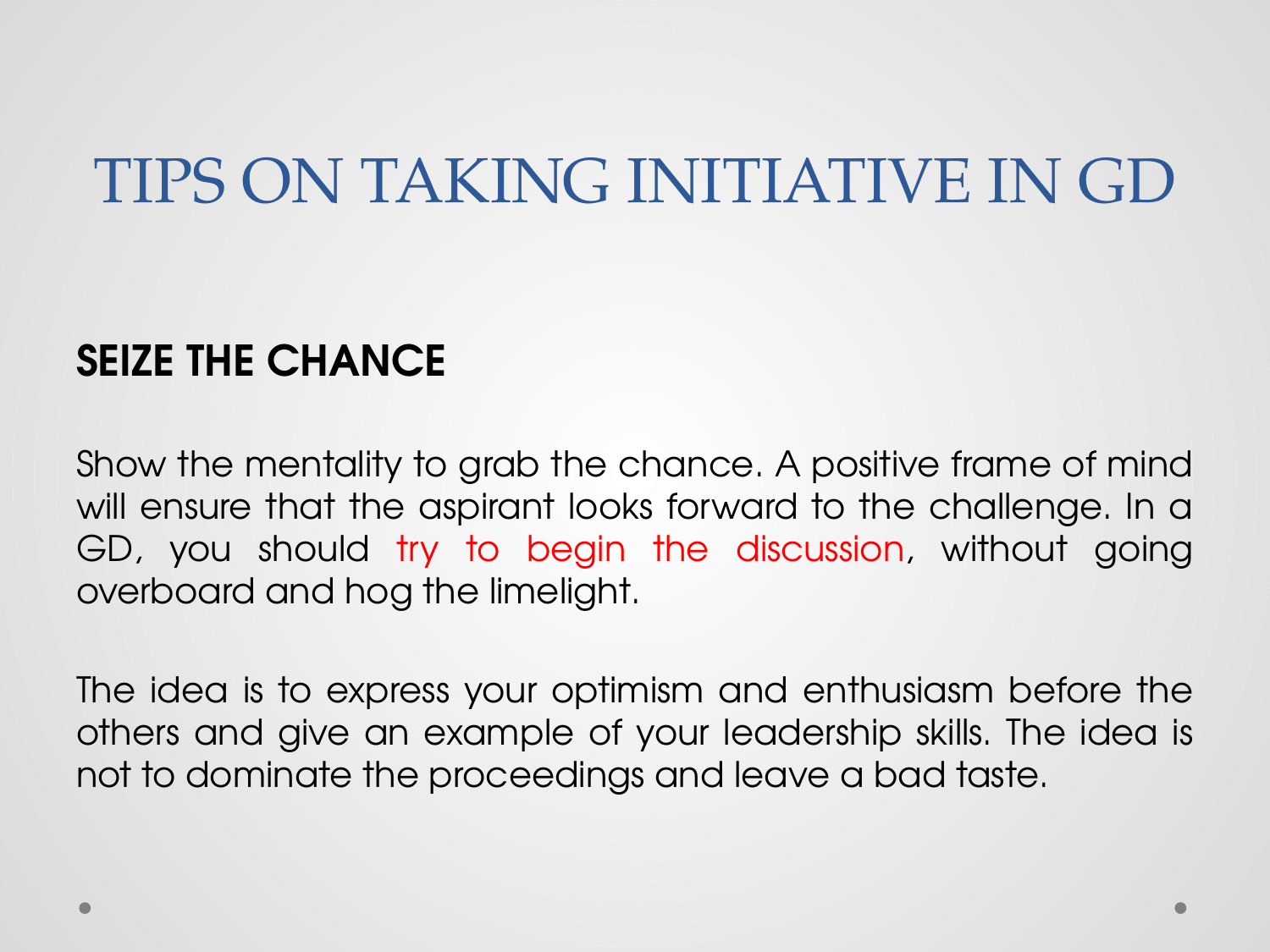

# TIPS ON TAKING INITIATIVE IN GD
SEIZE THE CHANCE

Show the mentality to grab the chance. A positive frame of mind will ensure that the aspirant looks forward to the challenge. In a GD, you should try to begin the discussion, without going overboard and hog the limelight.

The idea is to express your optimism and enthusiasm before the others and give an example of your leadership skills. The idea is not to dominate the proceedings and leave a bad taste.